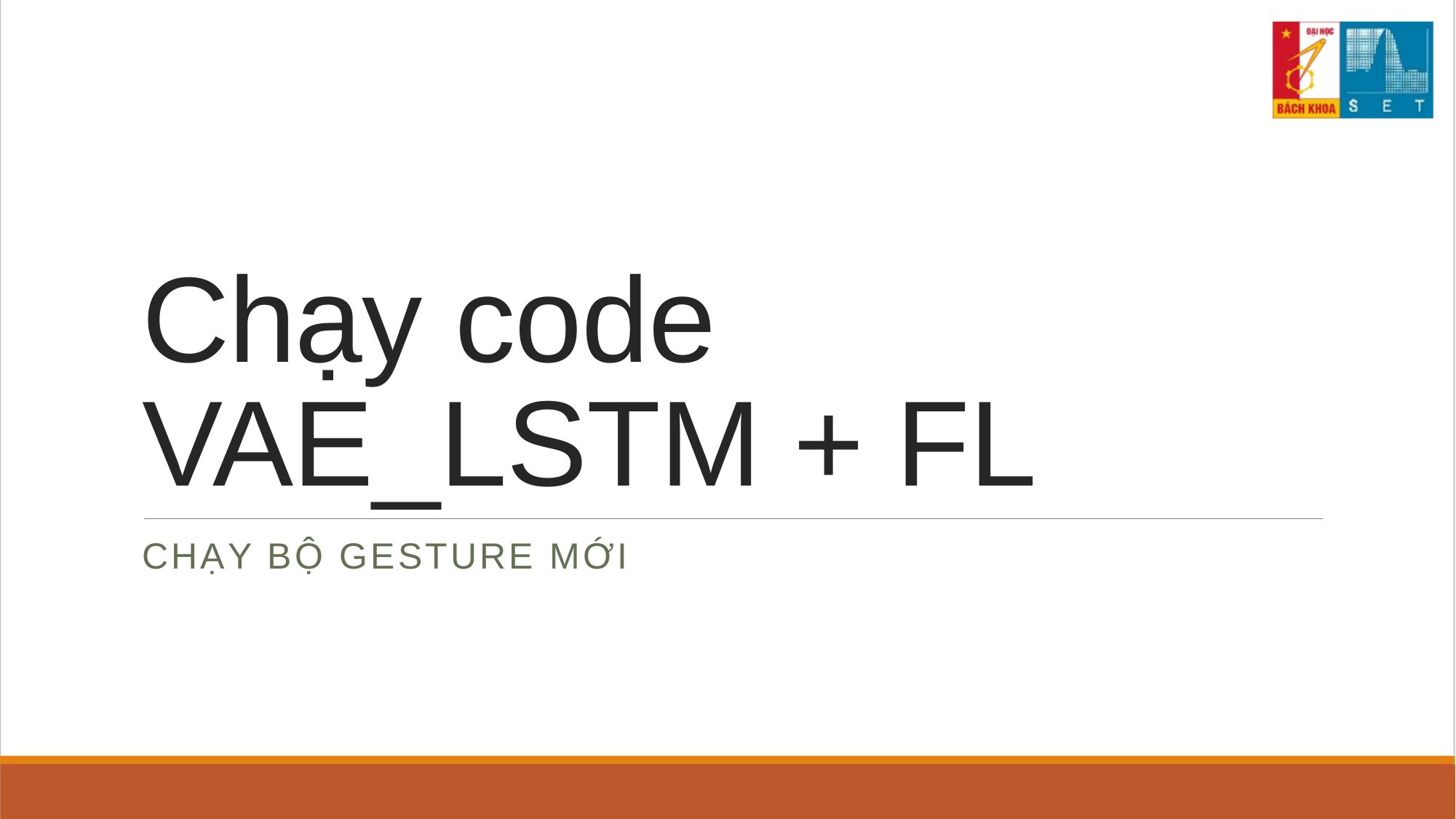

# Chạy code VAE_LSTM + FL
Chạy bộ gesture mới